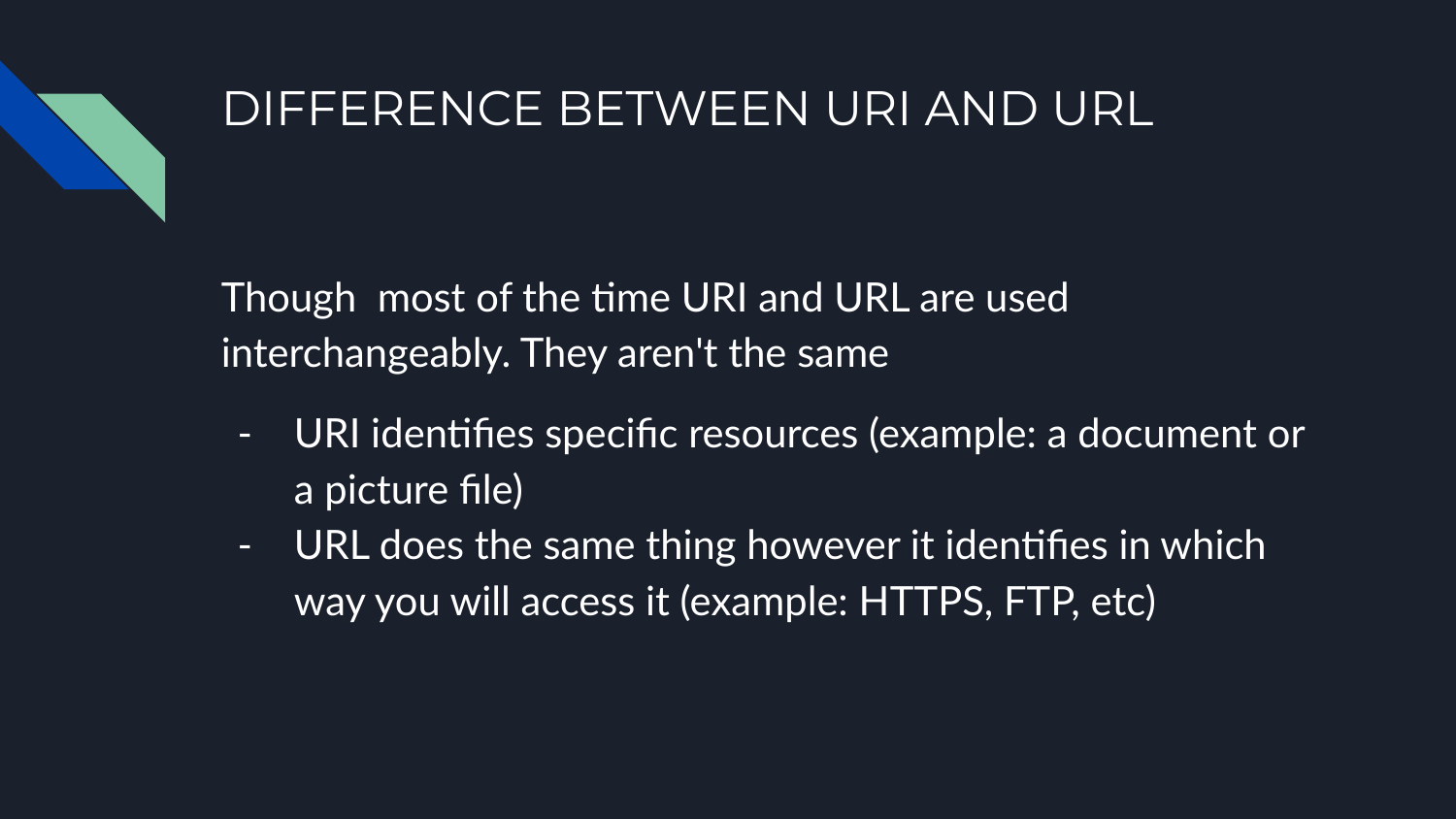

# DIFFERENCE BETWEEN URI AND URL
Though  most of the time URI and URL are used interchangeably. They aren't the same
URI identifies specific resources (example: a document or a picture file)
URL does the same thing however it identifies in which way you will access it (example: HTTPS, FTP, etc)